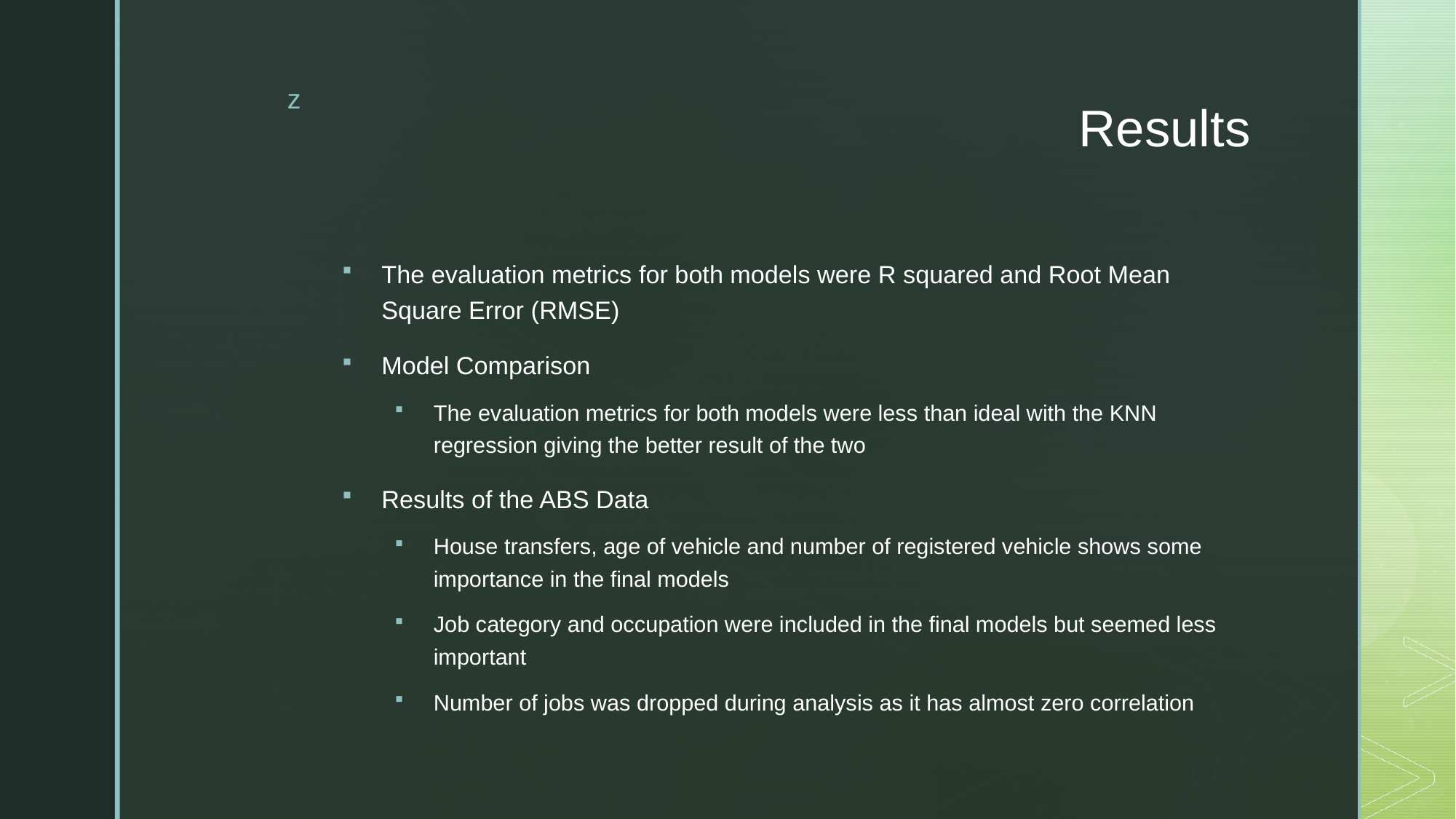

# Results
The evaluation metrics for both models were R squared and Root Mean Square Error (RMSE)
Model Comparison
The evaluation metrics for both models were less than ideal with the KNN regression giving the better result of the two
Results of the ABS Data
House transfers, age of vehicle and number of registered vehicle shows some importance in the final models
Job category and occupation were included in the final models but seemed less important
Number of jobs was dropped during analysis as it has almost zero correlation